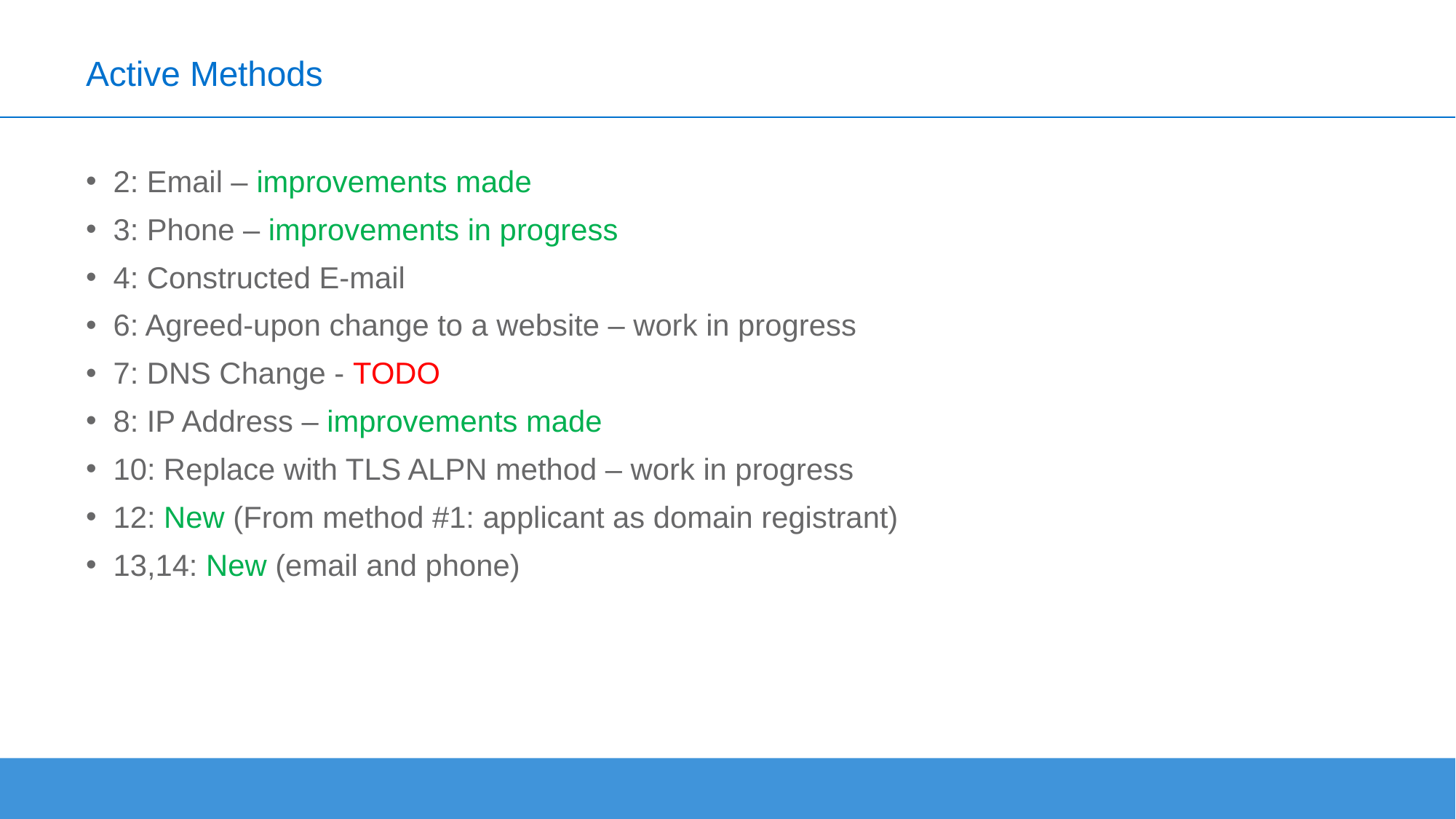

# Active Methods
2: Email – improvements made
3: Phone – improvements in progress
4: Constructed E-mail
6: Agreed-upon change to a website – work in progress
7: DNS Change - TODO
8: IP Address – improvements made
10: Replace with TLS ALPN method – work in progress
12: New (From method #1: applicant as domain registrant)
13,14: New (email and phone)